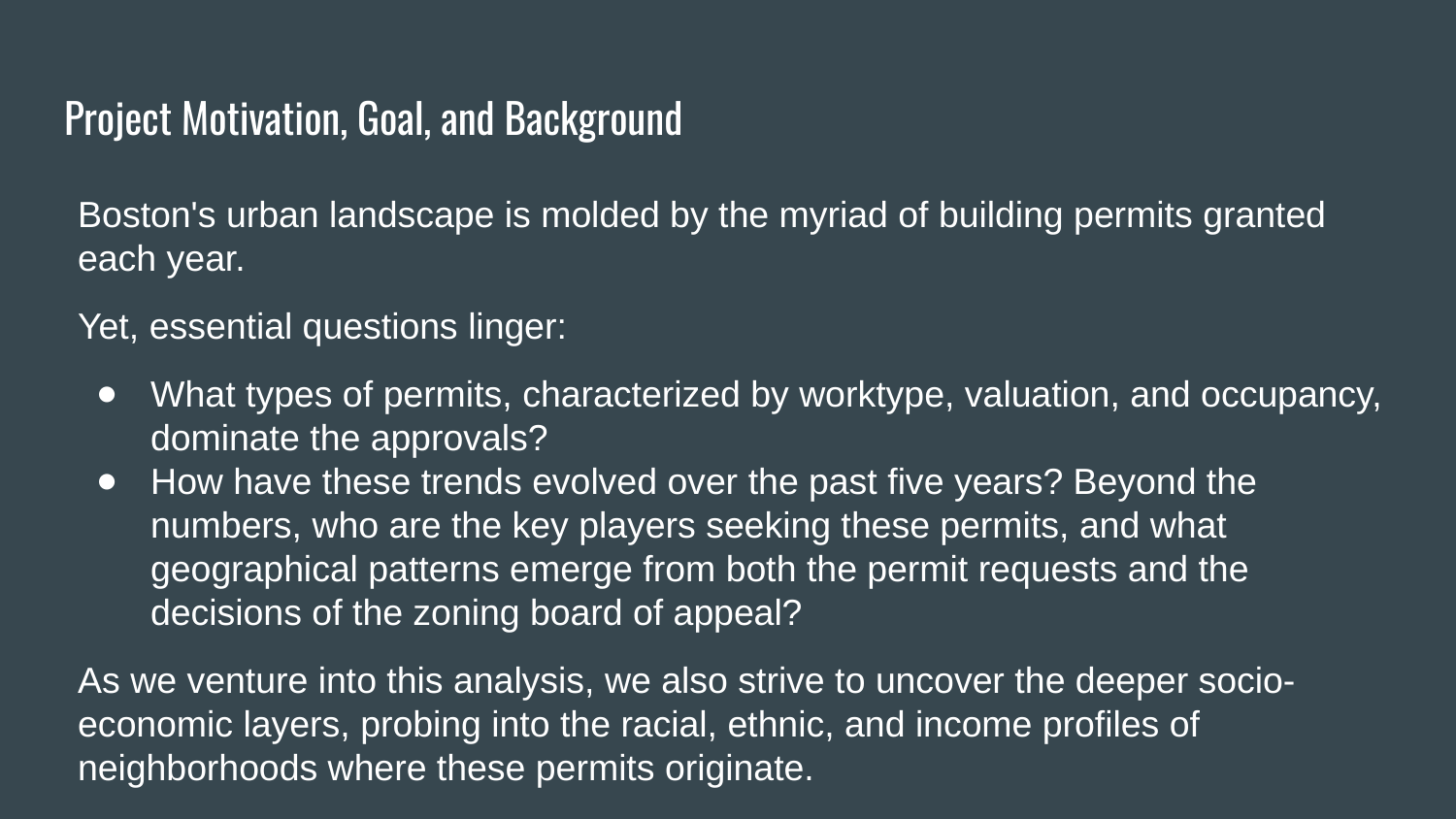

# Project Motivation, Goal, and Background
Boston's urban landscape is molded by the myriad of building permits granted each year.
Yet, essential questions linger:
What types of permits, characterized by worktype, valuation, and occupancy, dominate the approvals?
How have these trends evolved over the past five years? Beyond the numbers, who are the key players seeking these permits, and what geographical patterns emerge from both the permit requests and the decisions of the zoning board of appeal?
As we venture into this analysis, we also strive to uncover the deeper socio-economic layers, probing into the racial, ethnic, and income profiles of neighborhoods where these permits originate.